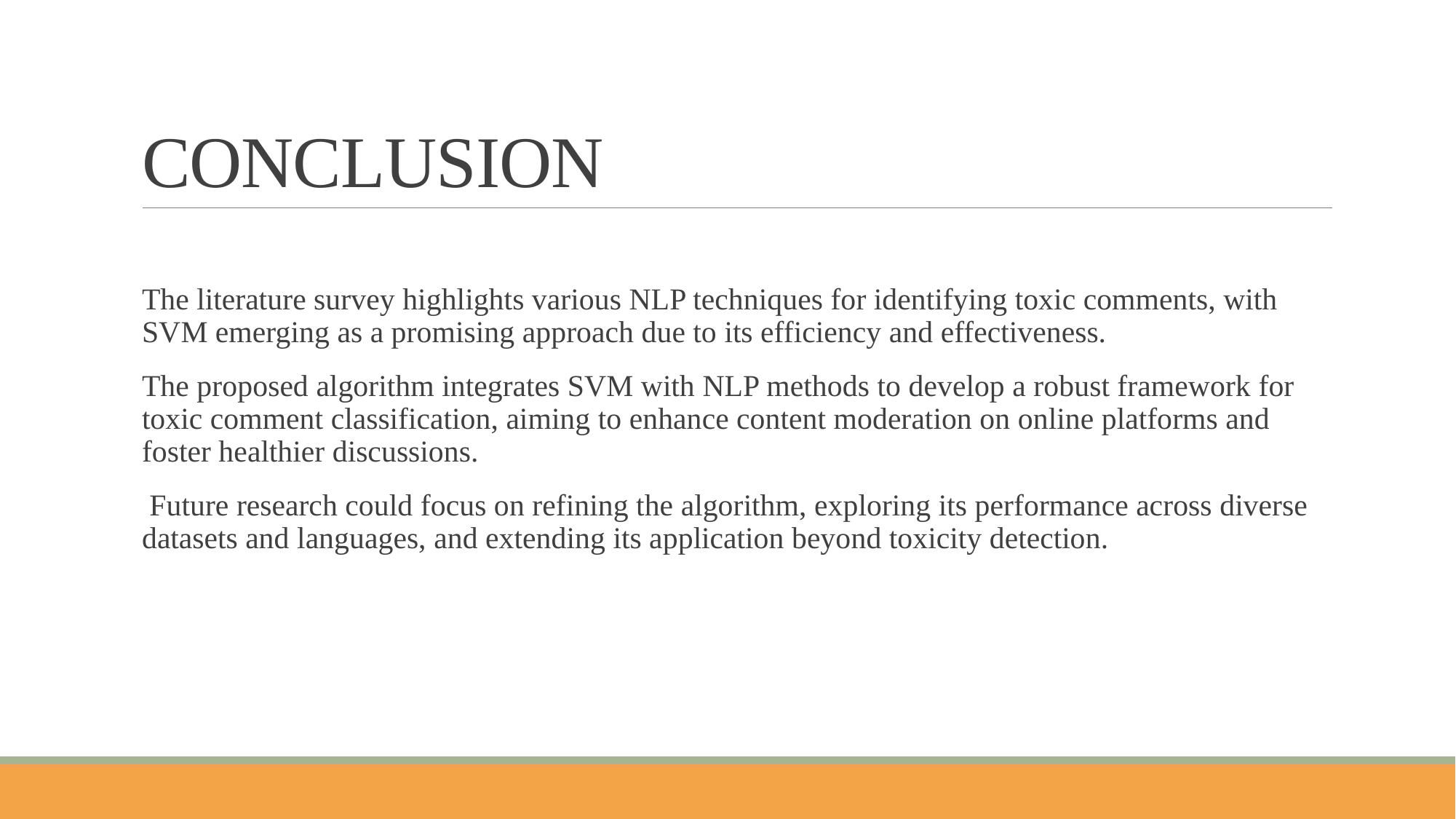

# CONCLUSION

The literature survey highlights various NLP techniques for identifying toxic comments, with SVM emerging as a promising approach due to its efficiency and effectiveness.
The proposed algorithm integrates SVM with NLP methods to develop a robust framework for toxic comment classification, aiming to enhance content moderation on online platforms and foster healthier discussions.
 Future research could focus on refining the algorithm, exploring its performance across diverse datasets and languages, and extending its application beyond toxicity detection.